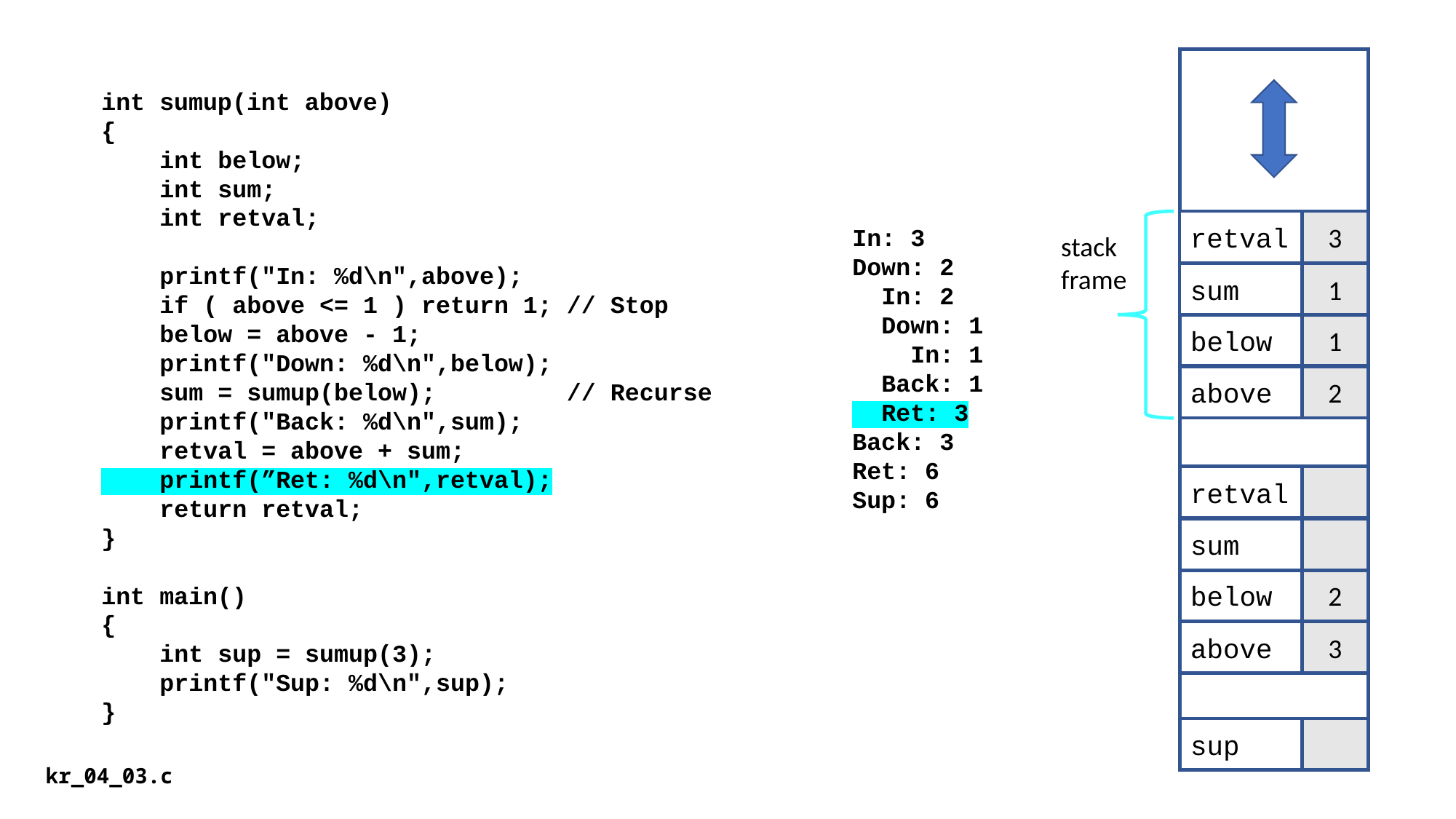

Stack

int sumup(int above)
{
    int below;
    int sum;
    int retval;

    printf("In: %d\n",above);
    if ( above <= 1 ) return 1; // Stop
    below = above - 1;
    printf("Down: %d\n",below);
    sum = sumup(below);         // Recurse
    printf("Back: %d\n",sum);
    retval = above + sum;
    printf(”Ret: %d\n",retval);
    return retval;
}

int main()
{
    int sup = sumup(3);
    printf("Sup: %d\n",sup);
}

retval
3
In: 3
Down: 2
  In: 2
  Down: 1
    In: 1
  Back: 1
  Ret: 3
Back: 3
Ret: 6
Sup: 6
stack
frame
sum
1
below
1
above
2
retval

sum

below
2
above
3
sup

kr_04_03.c